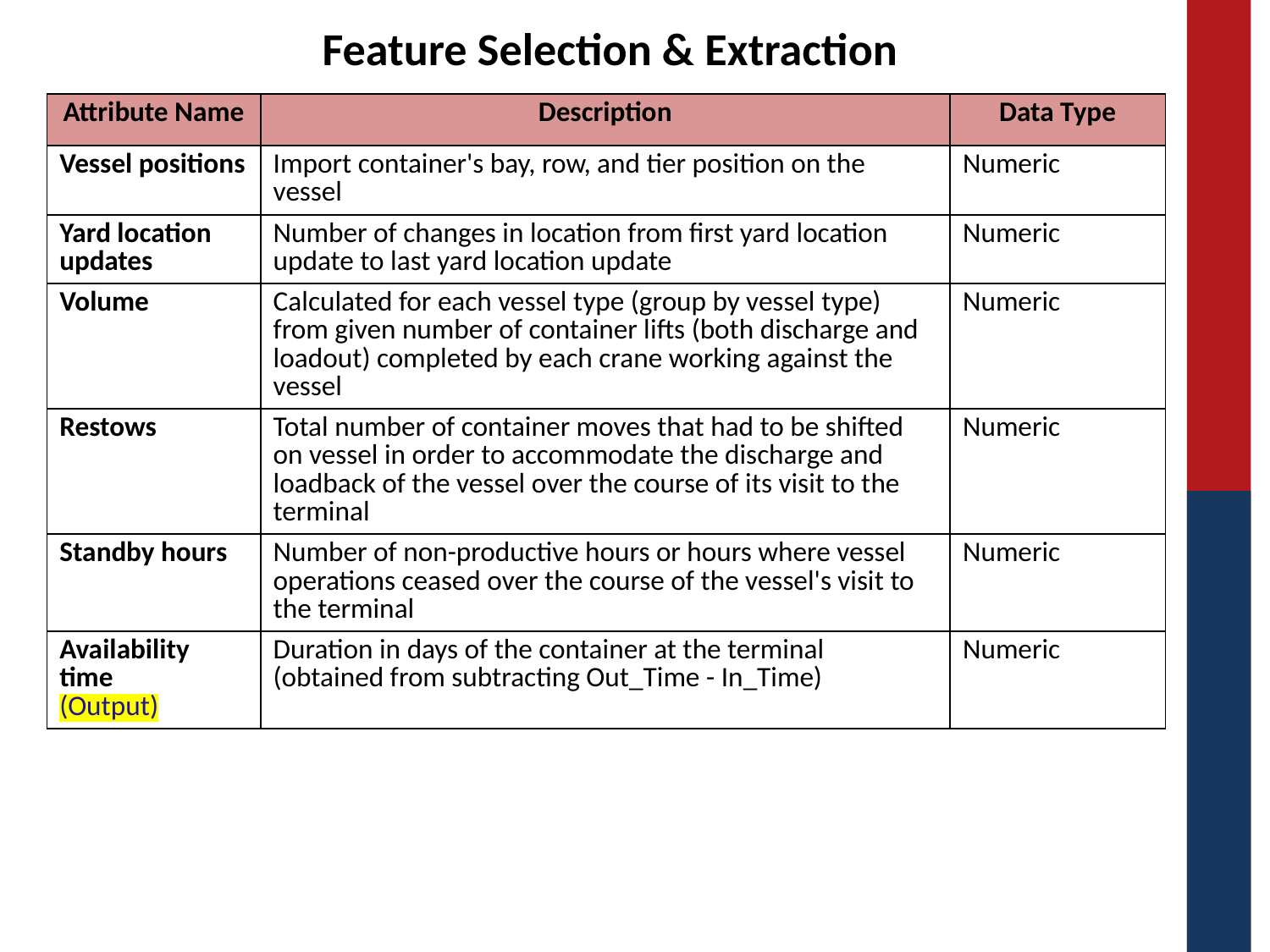

Feature Selection & Extraction

| Attribute Name | Description | Data Type |
| --- | --- | --- |
| Vessel positions | Import container's bay, row, and tier position on the vessel | Numeric |
| Yard location updates | Number of changes in location from first yard location update to last yard location update | Numeric |
| Volume | Calculated for each vessel type (group by vessel type) from given number of container lifts (both discharge and loadout) completed by each crane working against the vessel | Numeric |
| Restows | Total number of container moves that had to be shifted on vessel in order to accommodate the discharge and loadback of the vessel over the course of its visit to the terminal | Numeric |
| Standby hours | Number of non-productive hours or hours where vessel operations ceased over the course of the vessel's visit to the terminal | Numeric |
| Availability time (Output) | Duration in days of the container at the terminal (obtained from subtracting Out\_Time - In\_Time) | Numeric |